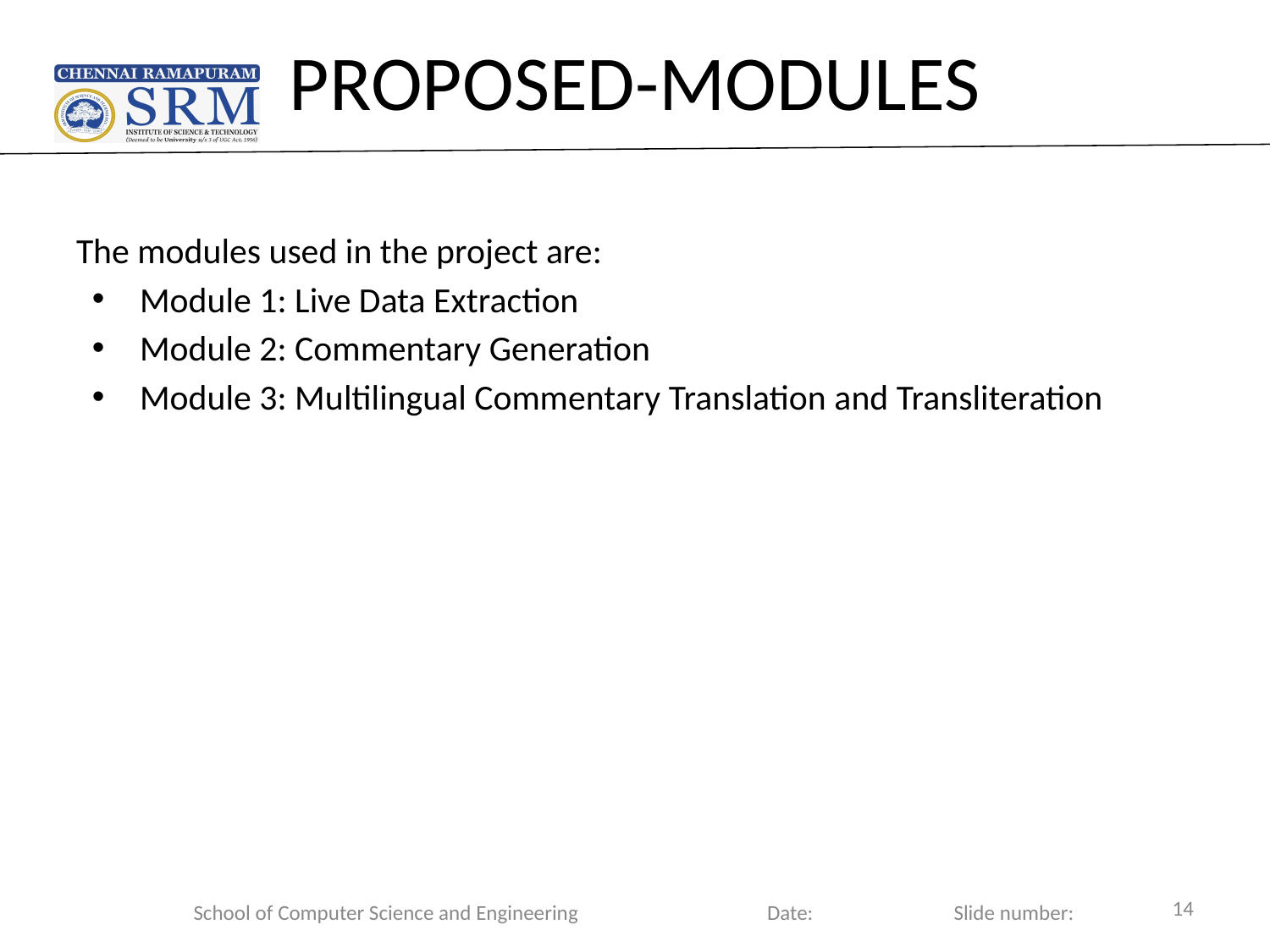

# PROPOSED-MODULES
The modules used in the project are:
Module 1: Live Data Extraction
Module 2: Commentary Generation
Module 3: Multilingual Commentary Translation and Transliteration

School of Computer Science and Engineering                                       Date:                             Slide number:
14